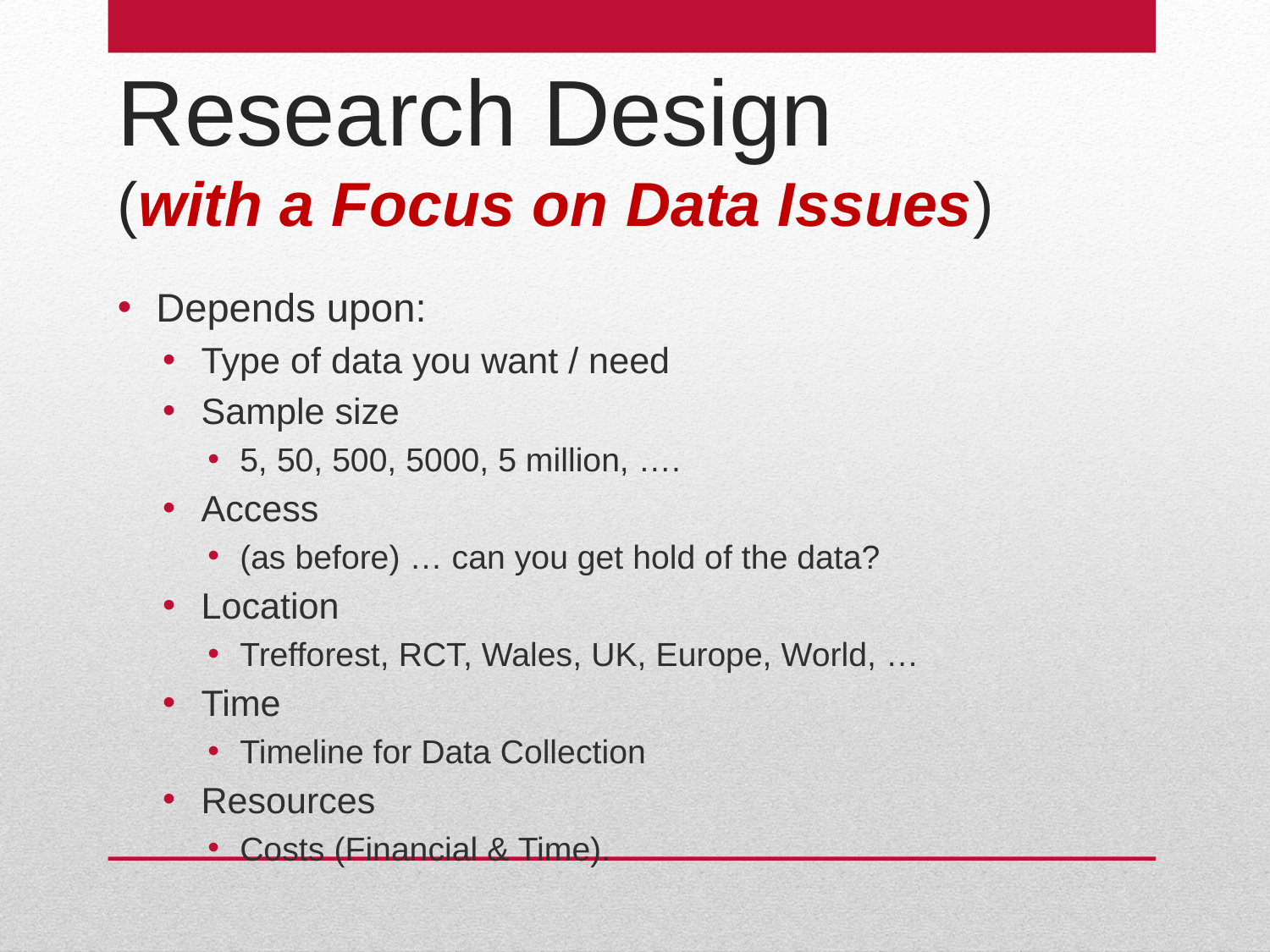

Research Design
(with a Focus on Data Issues)
Depends upon:
Type of data you want / need
Sample size
5, 50, 500, 5000, 5 million, ….
Access
(as before) … can you get hold of the data?
Location
Trefforest, RCT, Wales, UK, Europe, World, …
Time
Timeline for Data Collection
Resources
Costs (Financial & Time).